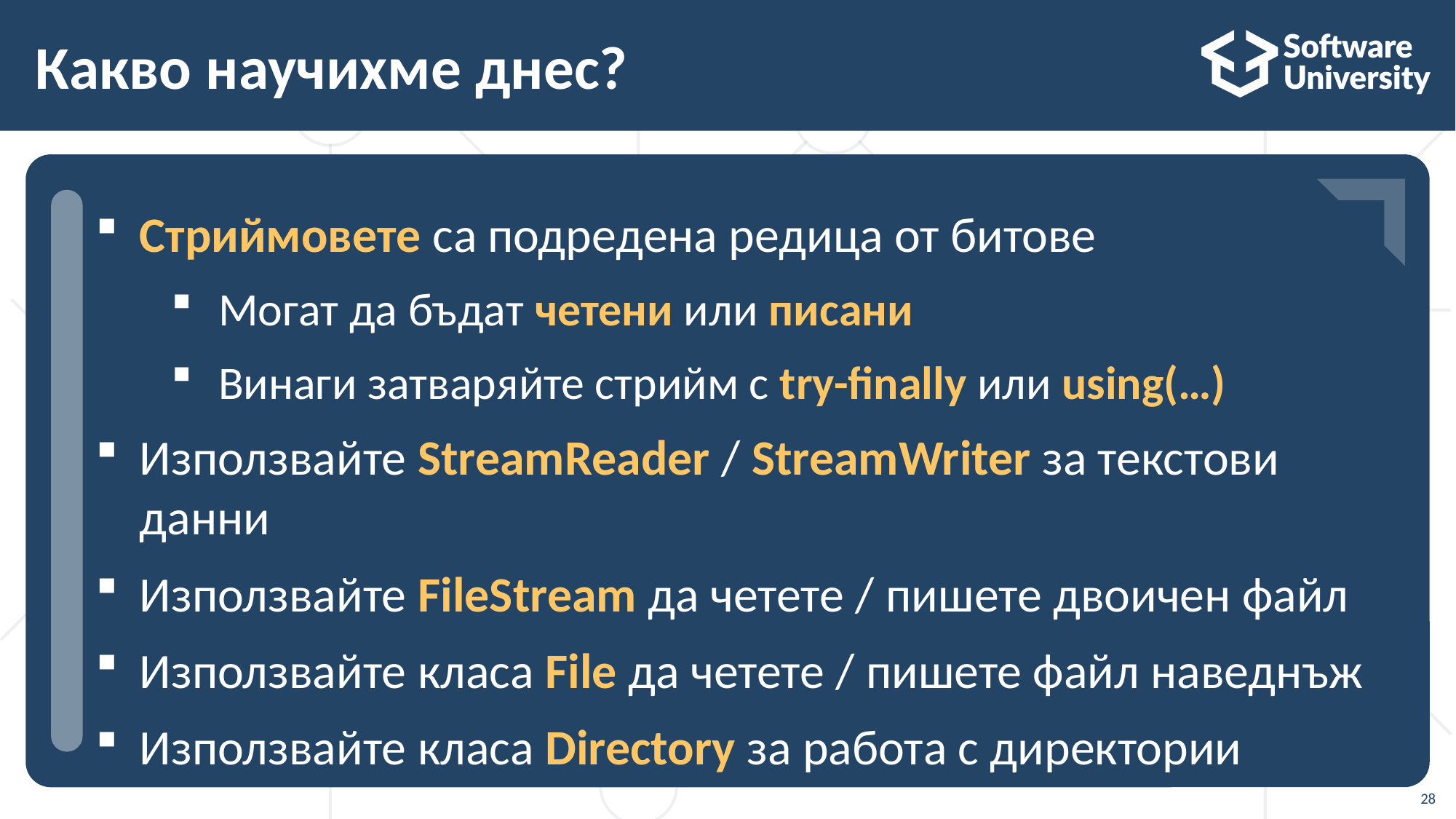

# Какво научихме днес?

…
…
…

Стриймовете са подредена редица от битове
Могат да бъдат четени или писани
Винаги затваряйте стрийм с try-finally или using(…)
Използвайте StreamReader / StreamWriter за текстови данни
Използвайте FileStream да четете / пишете двоичен файл
Използвайте класа File да четете / пишете файл наведнъж
Използвайте класа Directory за работа с директории
28